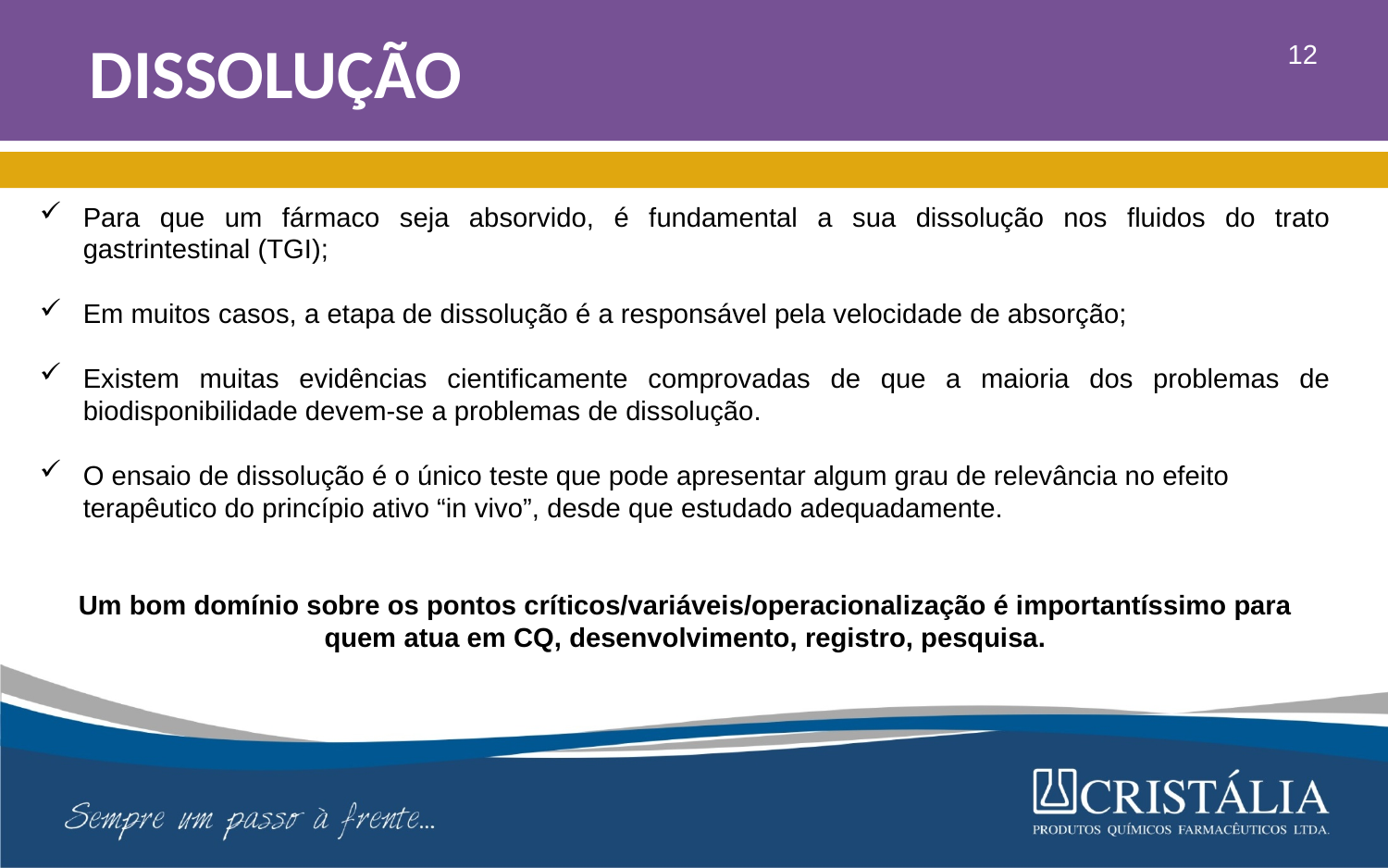

# DISSOLUÇÃO
12

Para que um fármaco seja absorvido, é fundamental a sua dissolução nos fluidos do trato gastrintestinal (TGI);

Em muitos casos, a etapa de dissolução é a responsável pela velocidade de absorção;

Existem muitas evidências cientificamente comprovadas de que a maioria dos problemas de biodisponibilidade devem-se a problemas de dissolução.

O ensaio de dissolução é o único teste que pode apresentar algum grau de relevância no efeito terapêutico do princípio ativo “in vivo”, desde que estudado adequadamente.

Um bom domínio sobre os pontos críticos/variáveis/operacionalização é importantíssimo para quem atua em CQ, desenvolvimento, registro, pesquisa.